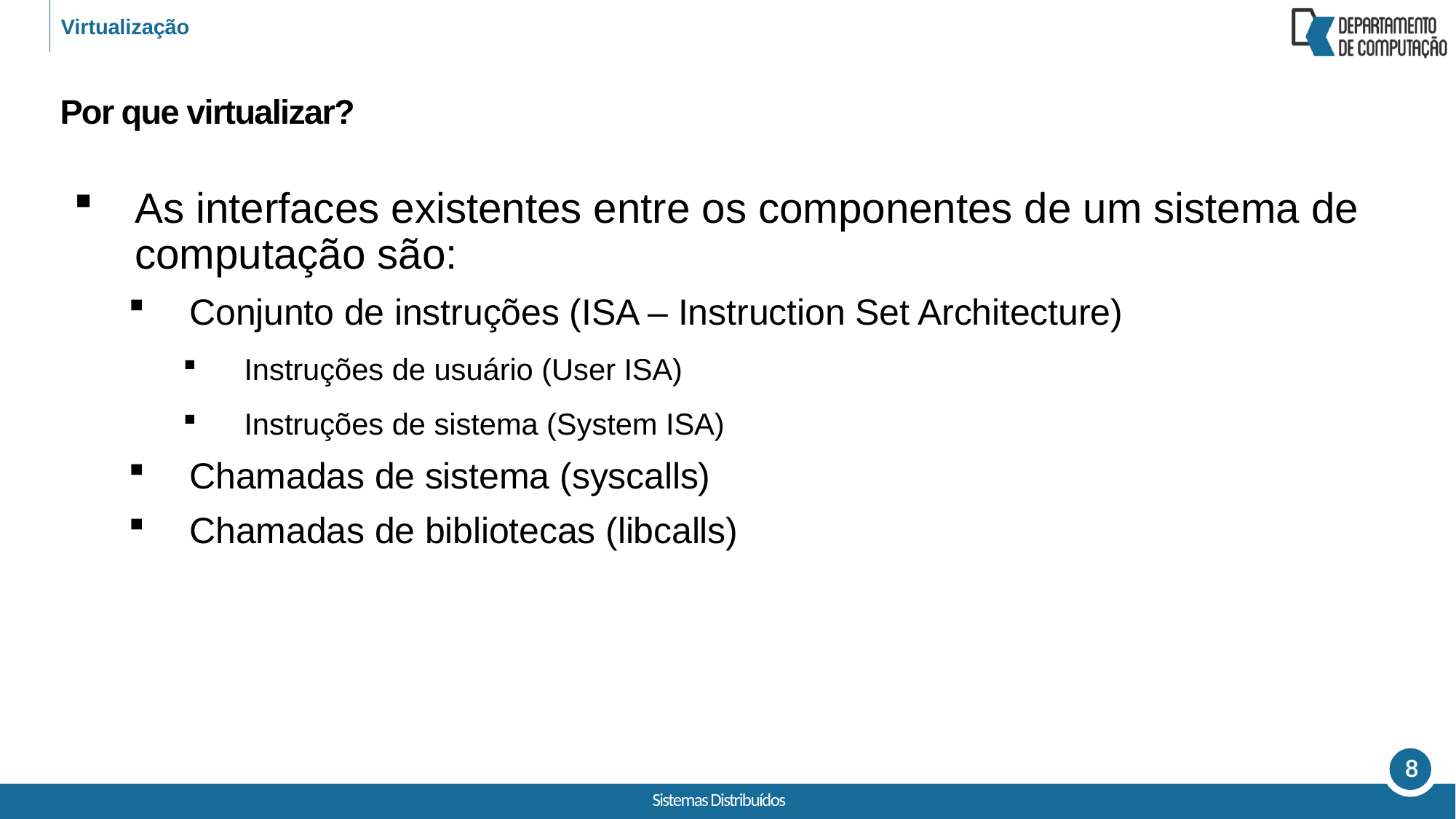

Virtualização
Por que virtualizar?
As interfaces existentes entre os componentes de um sistema de computação são:
Conjunto de instruções (ISA – Instruction Set Architecture)
Instruções de usuário (User ISA)
Instruções de sistema (System ISA)
Chamadas de sistema (syscalls)
Chamadas de bibliotecas (libcalls)
8
Sistemas Distribuídos